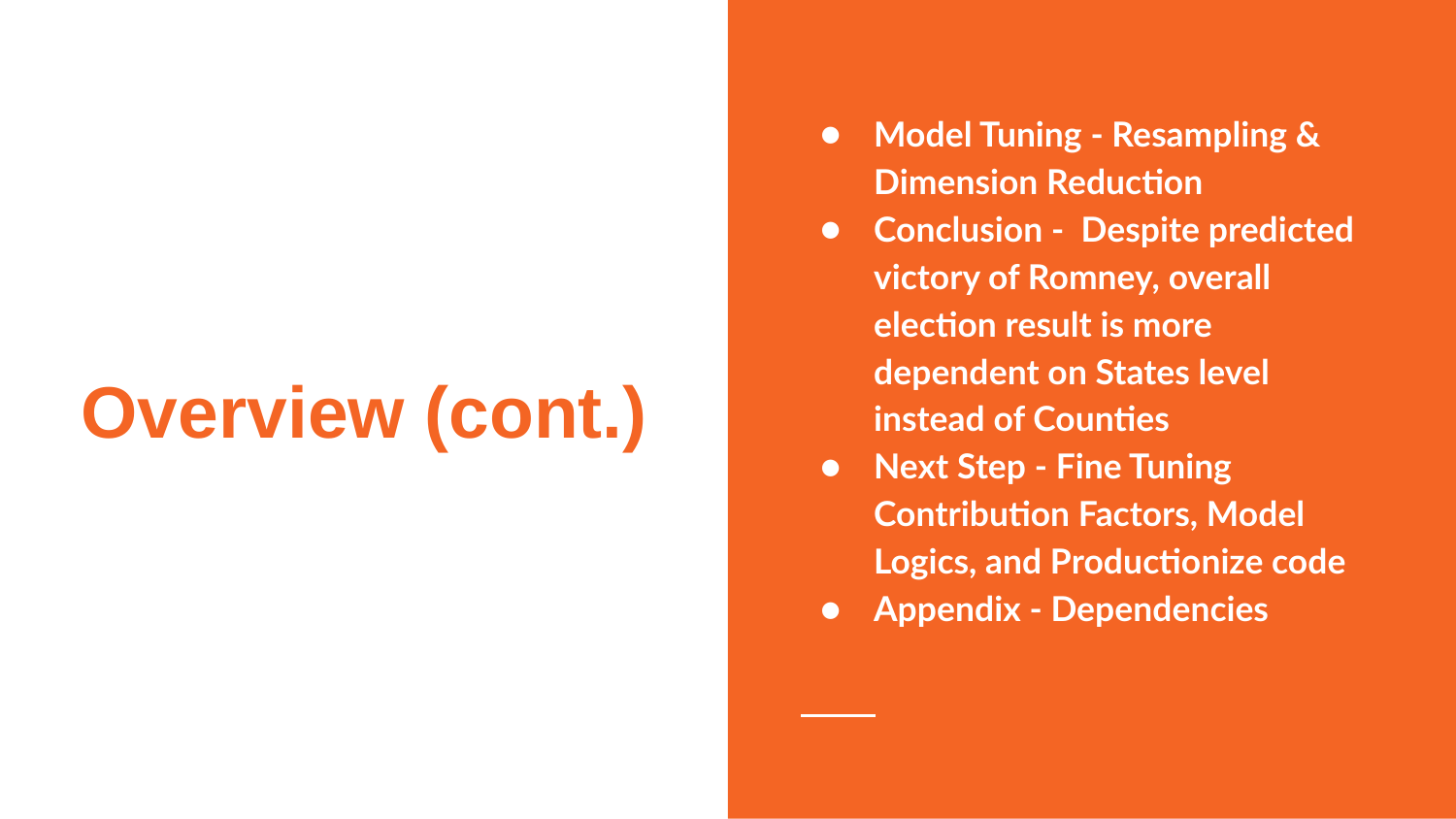

Model Tuning - Resampling & Dimension Reduction
Conclusion -  Despite predicted victory of Romney, overall election result is more dependent on States level instead of Counties
Next Step - Fine Tuning Contribution Factors, Model Logics, and Productionize code
Appendix - Dependencies
# Overview (cont.)